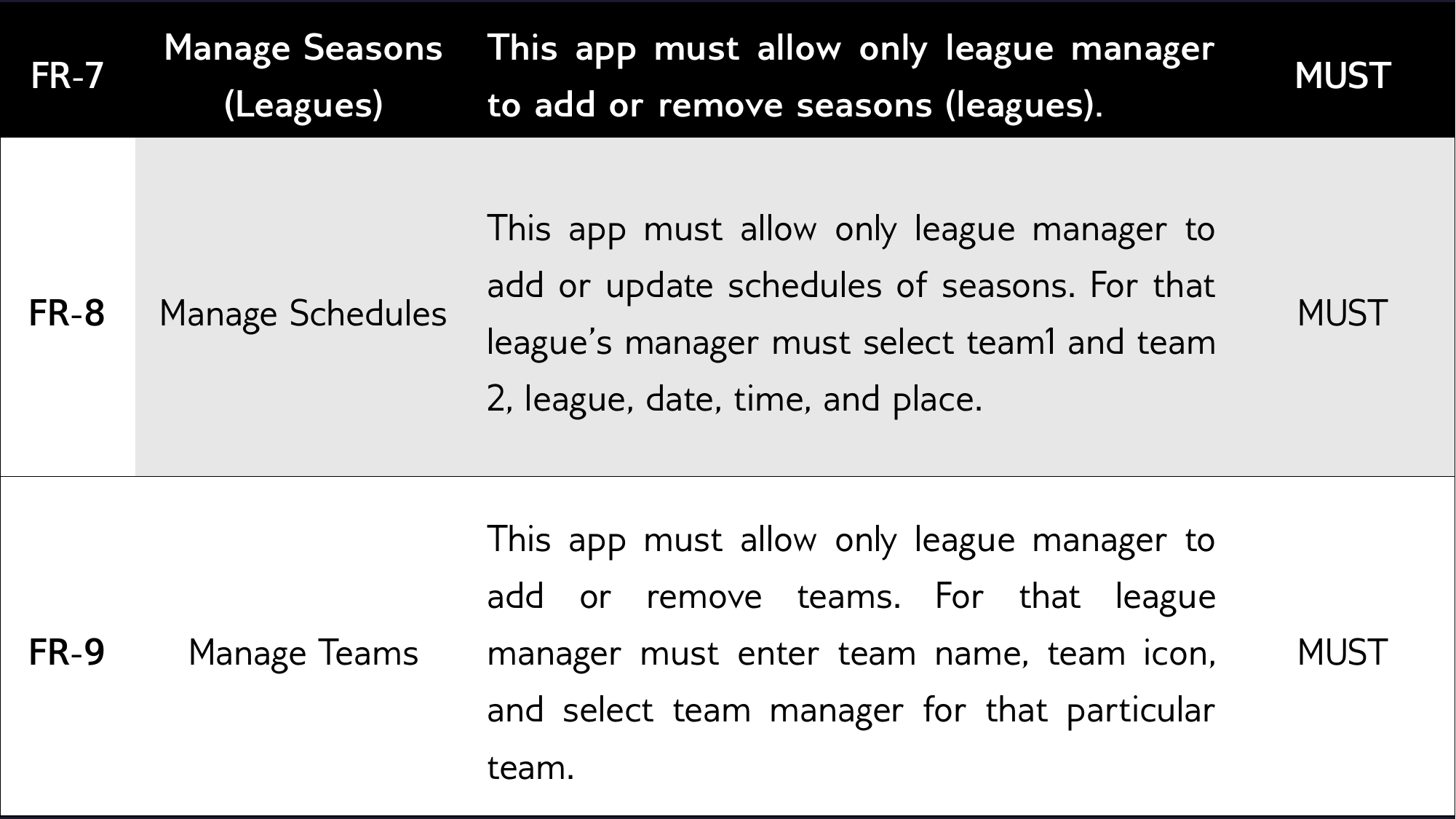

| FR-7 | Manage Seasons (Leagues) | This app must allow only league manager to add or remove seasons (leagues). | MUST |
| --- | --- | --- | --- |
| FR-8 | Manage Schedules | This app must allow only league manager to add or update schedules of seasons. For that league’s manager must select team1 and team 2, league, date, time, and place. | MUST |
| FR-9 | Manage Teams | This app must allow only league manager to add or remove teams. For that league manager must enter team name, team icon, and select team manager for that particular team. | MUST |
#